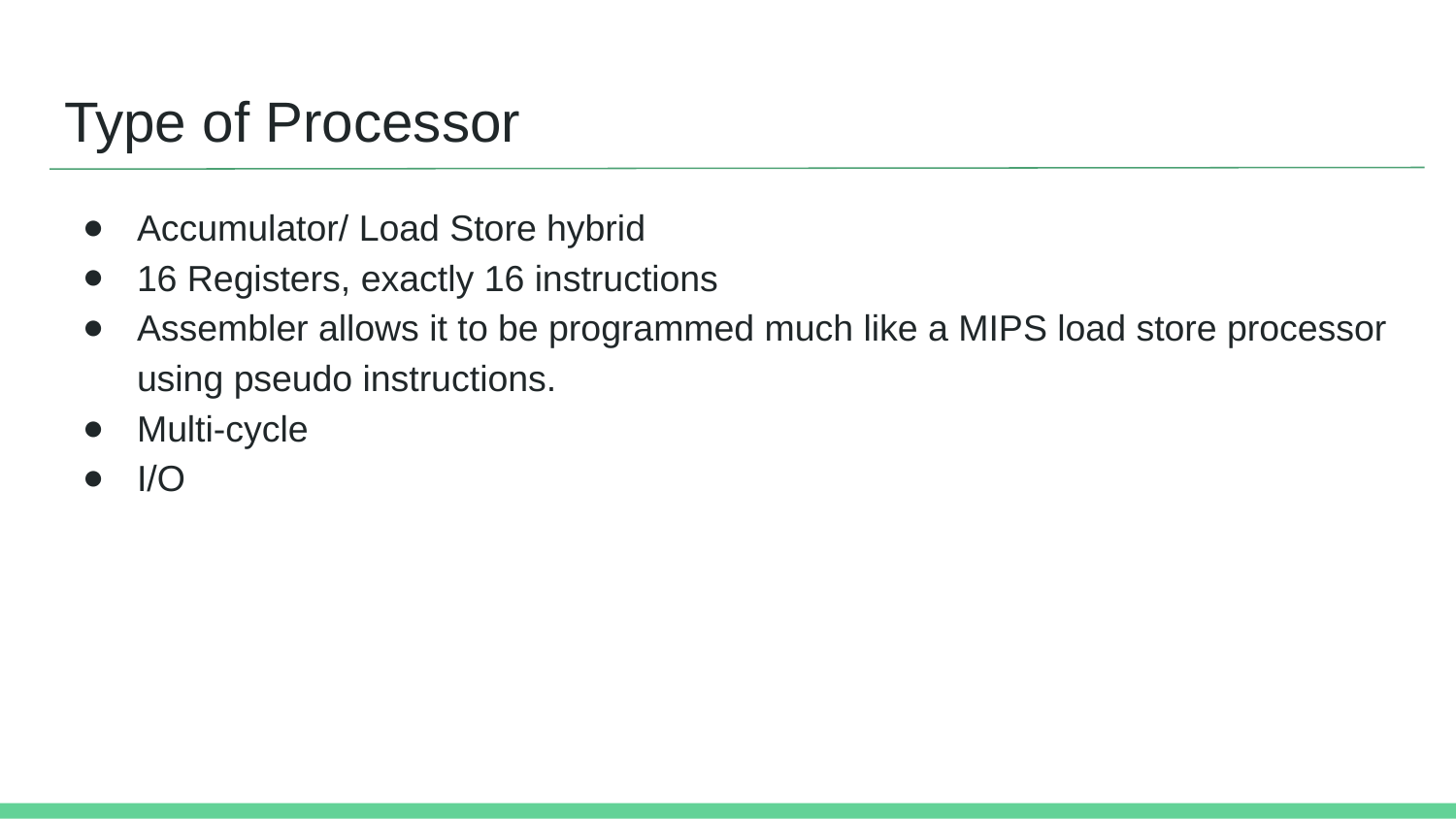

# Type of Processor
Accumulator/ Load Store hybrid
16 Registers, exactly 16 instructions
Assembler allows it to be programmed much like a MIPS load store processor using pseudo instructions.
Multi-cycle
I/O